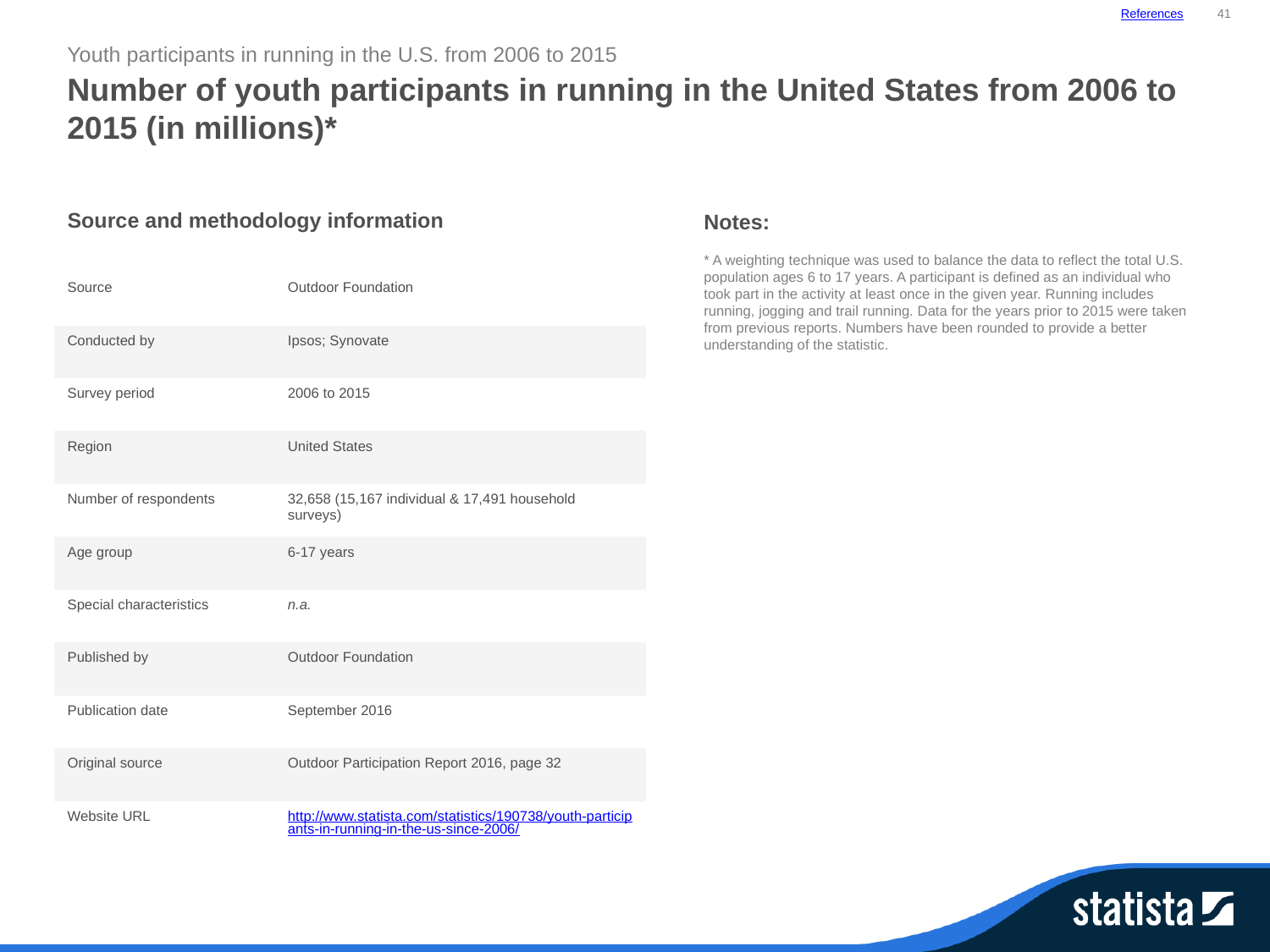

References
41
Youth participants in running in the U.S. from 2006 to 2015
Number of youth participants in running in the United States from 2006 to 2015 (in millions)*
| Source and methodology information |  |
| --- | --- |
| Source | Outdoor Foundation |
| Conducted by | Ipsos; Synovate |
| Survey period | 2006 to 2015 |
| Region | United States |
| Number of respondents | 32,658 (15,167 individual & 17,491 household surveys) |
| Age group | 6-17 years |
| Special characteristics | n.a. |
| Published by | Outdoor Foundation |
| Publication date | September 2016 |
| Original source | Outdoor Participation Report 2016, page 32 |
| Website URL | http://www.statista.com/statistics/190738/youth-participants-in-running-in-the-us-since-2006/ |
Notes:

* A weighting technique was used to balance the data to reflect the total U.S. population ages 6 to 17 years. A participant is defined as an individual who took part in the activity at least once in the given year. Running includes running, jogging and trail running. Data for the years prior to 2015 were taken from previous reports. Numbers have been rounded to provide a better understanding of the statistic.